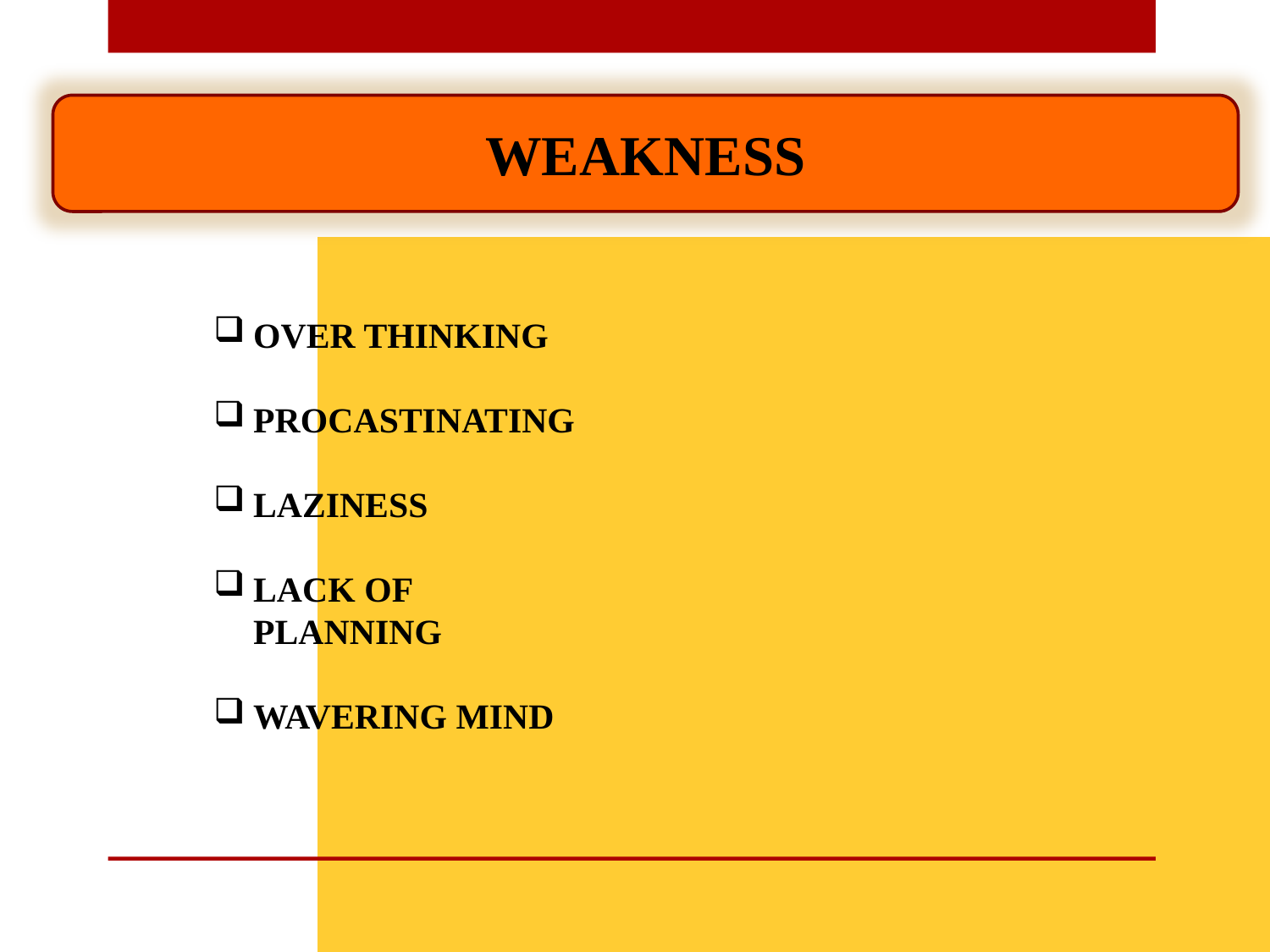

WEAKNESS
OVER THINKING

PROCASTINATING

LAZINESS

LACK OF PLANNING

WAVERING MIND